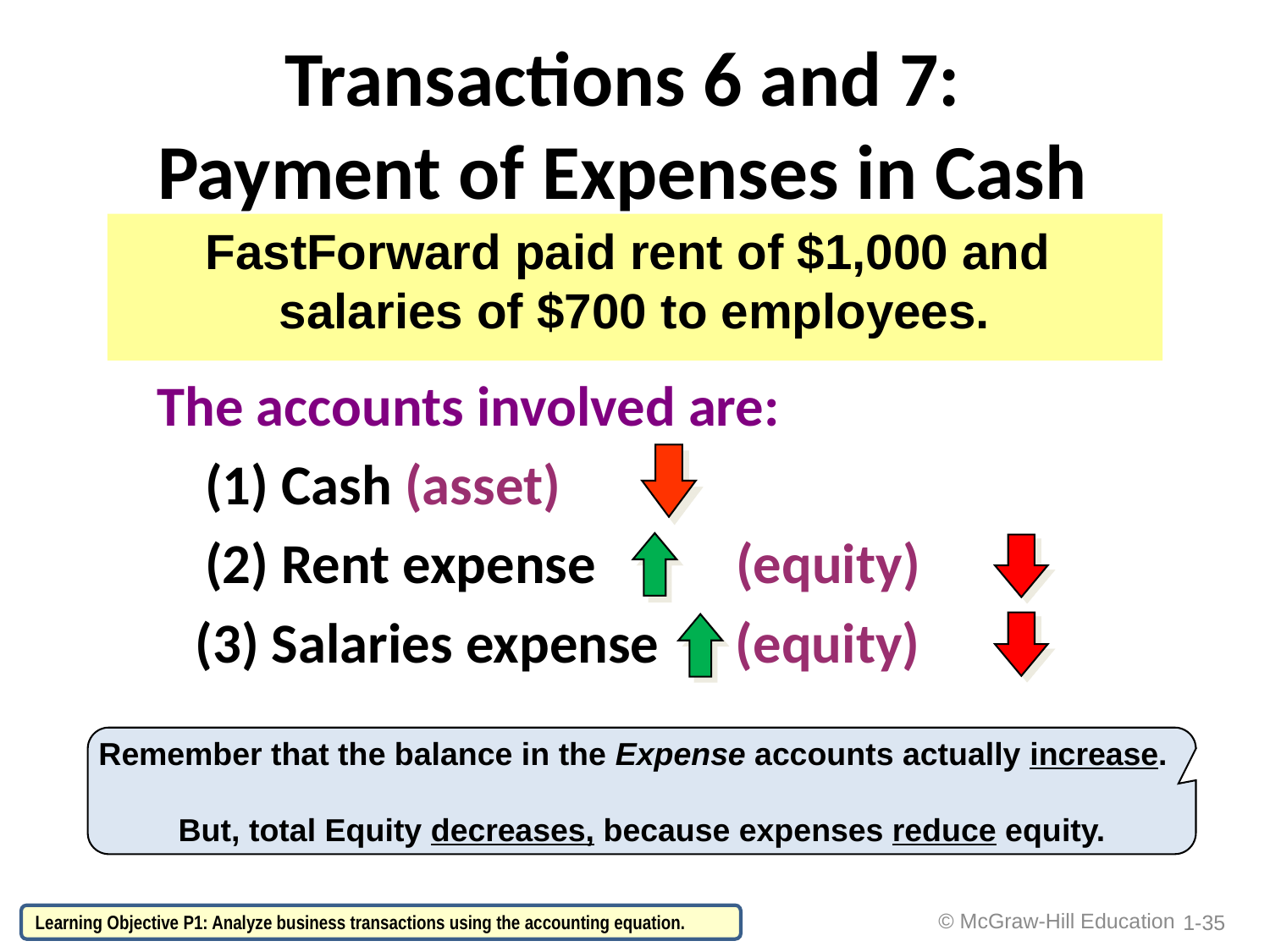

# Transactions 6 and 7: Payment of Expenses in Cash
FastForward paid rent of $1,000 and
salaries of $700 to employees.

The accounts involved are:
	(1) Cash (asset)
	(2) Rent expense           (equity)
   (3) Salaries expense      (equity)

Remember that the balance in the Expense accounts actually increase.

But, total Equity decreases, because expenses reduce equity.
1-35
© McGraw-Hill Education
Learning Objective P1: Analyze business transactions using the accounting equation.